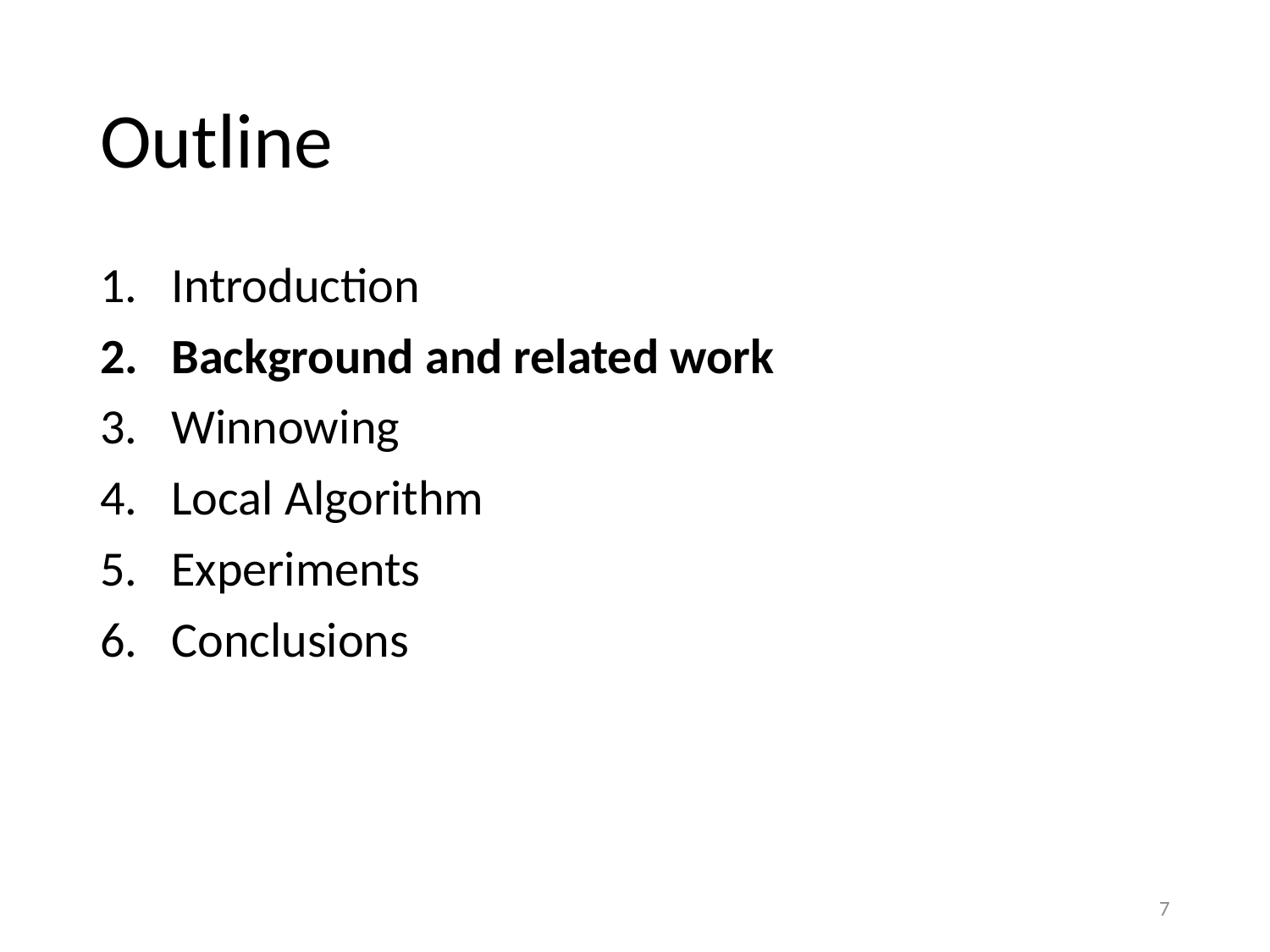

# Outline
Introduction
Background and related work
Winnowing
Local Algorithm
Experiments
Conclusions

7